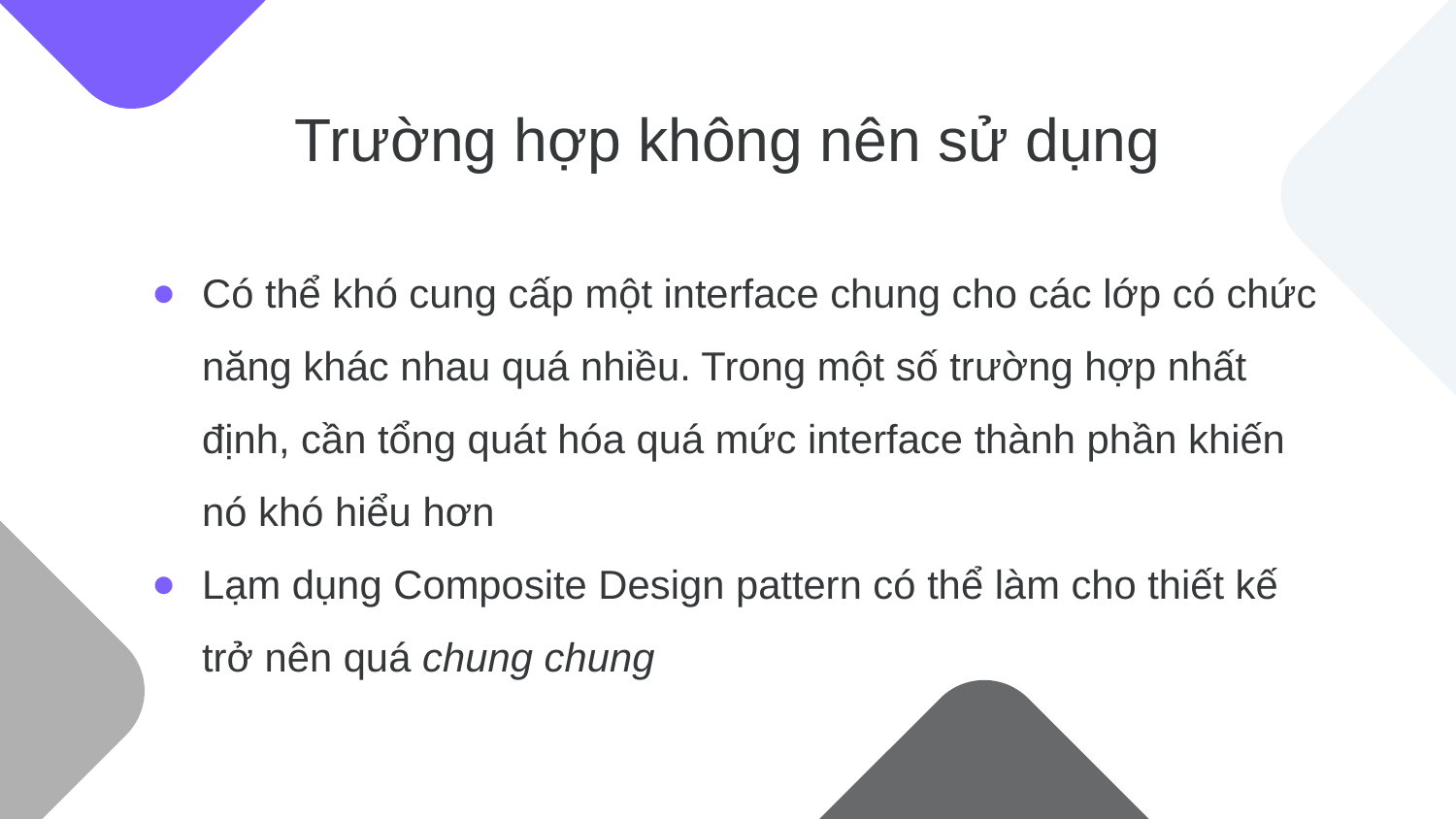

# Trường hợp không nên sử dụng
Có thể khó cung cấp một interface chung cho các lớp có chức năng khác nhau quá nhiều. Trong một số trường hợp nhất định, cần tổng quát hóa quá mức interface thành phần khiến nó khó hiểu hơn
Lạm dụng Composite Design pattern có thể làm cho thiết kế trở nên quá chung chung